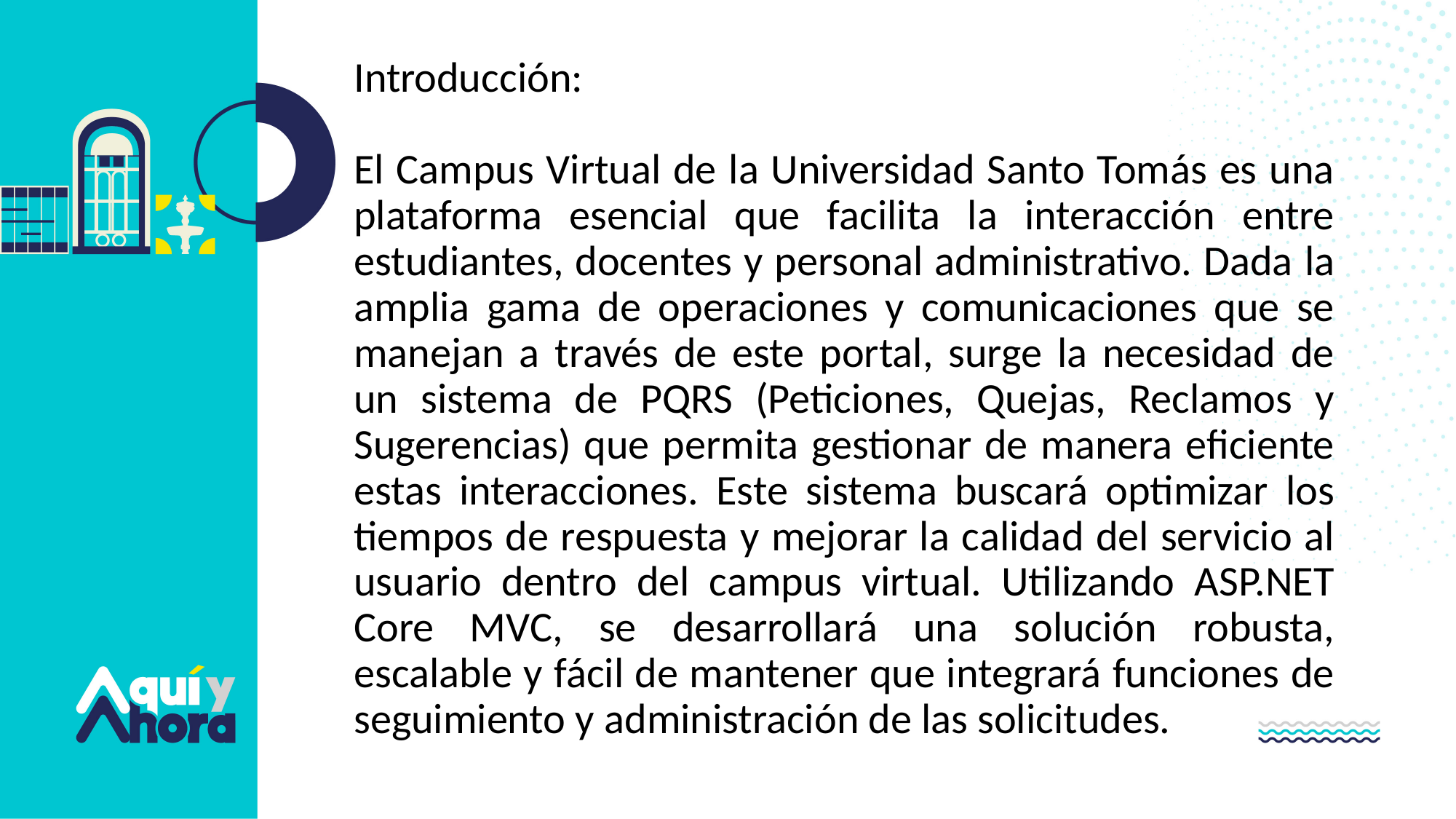

# Introducción: El Campus Virtual de la Universidad Santo Tomás es una plataforma esencial que facilita la interacción entre estudiantes, docentes y personal administrativo. Dada la amplia gama de operaciones y comunicaciones que se manejan a través de este portal, surge la necesidad de un sistema de PQRS (Peticiones, Quejas, Reclamos y Sugerencias) que permita gestionar de manera eficiente estas interacciones. Este sistema buscará optimizar los tiempos de respuesta y mejorar la calidad del servicio al usuario dentro del campus virtual. Utilizando ASP.NET Core MVC, se desarrollará una solución robusta, escalable y fácil de mantener que integrará funciones de seguimiento y administración de las solicitudes.